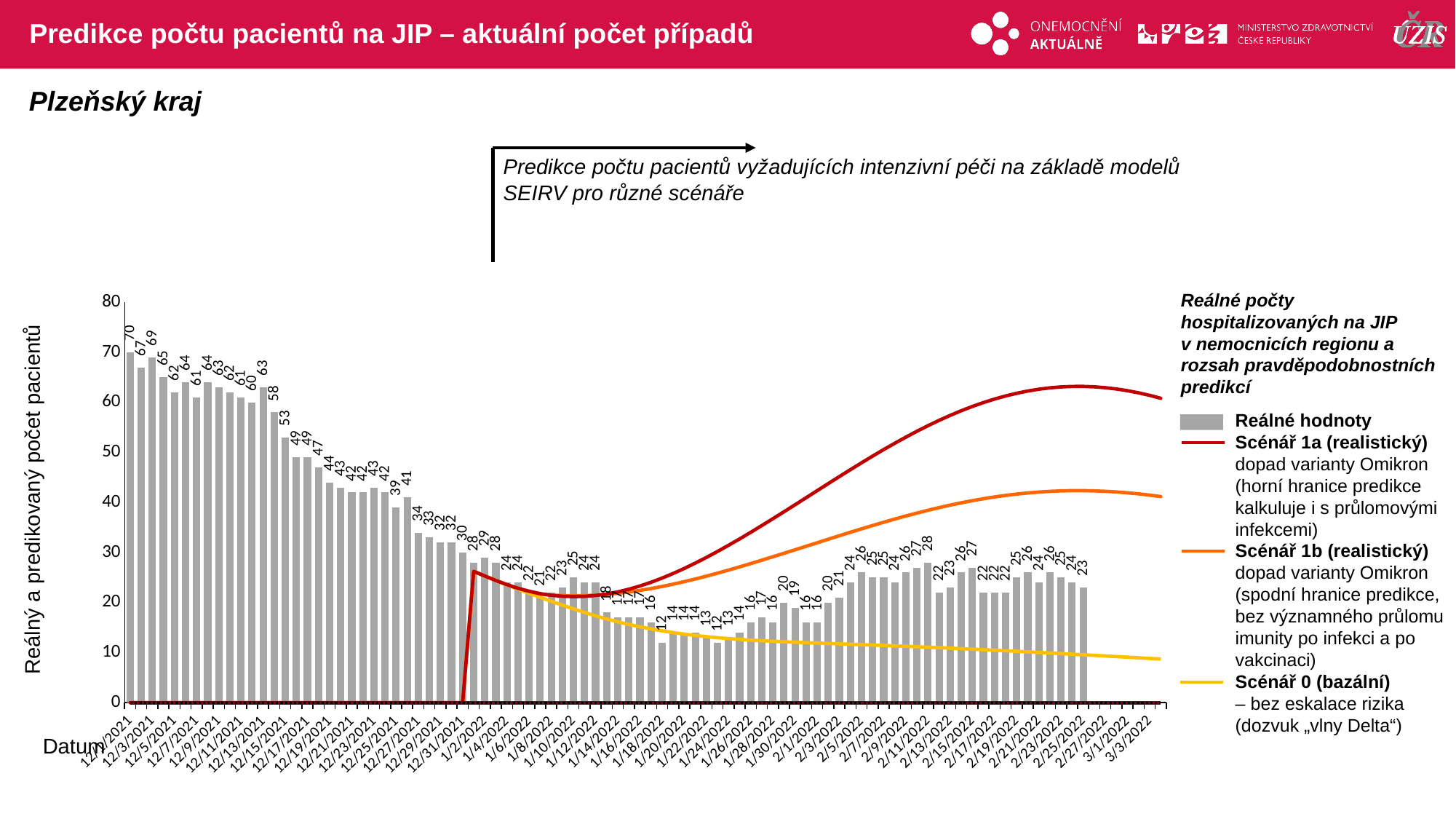

# Predikce počtu pacientů na JIP – aktuální počet případů
Plzeňský kraj
Predikce počtu pacientů vyžadujících intenzivní péči na základě modelů SEIRV pro různé scénáře
Reálné počty hospitalizovaných na JIP v nemocnicích regionu a rozsah pravděpodobnostních predikcí

### Chart

| Category |  |  |  |  |  |  |
|---|---|---|---|---|---|---|
| 44531 | 70.0 | None | None | None | None | None |
| 44532 | 67.0 | None | None | None | None | None |
| 44533 | 69.0 | None | None | None | None | None |
| 44534 | 65.0 | None | None | None | None | None |
| 44535 | 62.0 | None | None | None | None | None |
| 44536 | 64.0 | None | None | None | None | None |
| 44537 | 61.0 | None | None | None | None | None |
| 44538 | 64.0 | None | None | None | None | None |
| 44539 | 63.0 | None | None | None | None | None |
| 44540 | 62.0 | None | None | None | None | None |
| 44541 | 61.0 | None | None | None | None | None |
| 44542 | 60.0 | None | None | None | None | None |
| 44543 | 63.0 | None | None | None | None | None |
| 44544 | 58.0 | None | None | None | None | None |
| 44545 | 53.0 | None | None | None | None | None |
| 44546 | 49.0 | None | None | None | None | None |
| 44547 | 49.0 | None | None | None | None | None |
| 44548 | 47.0 | None | None | None | None | None |
| 44549 | 44.0 | None | None | None | None | None |
| 44550 | 43.0 | None | None | None | None | None |
| 44551 | 42.0 | None | None | None | None | None |
| 44552 | 42.0 | None | None | None | None | None |
| 44553 | 43.0 | None | None | None | None | None |
| 44554 | 42.0 | None | None | None | None | None |
| 44555 | 39.0 | None | None | None | None | None |
| 44556 | 41.0 | None | None | None | None | None |
| 44557 | 34.0 | None | None | None | None | None |
| 44558 | 33.0 | None | None | None | None | None |
| 44559 | 32.0 | None | None | None | None | None |
| 44560 | 32.0 | None | None | None | None | None |
| 44561 | 30.0 | None | None | None | None | None |
| 44562 | 28.0 | 26.23436880056325 | 26.23436880056325 | 26.23436880056325 | None | None |
| 44563 | 29.0 | 25.316436222504127 | 25.316436222504127 | 25.316436222504127 | None | None |
| 44564 | 28.0 | 24.41551921709967 | 24.41551921709967 | 24.41551921709967 | None | None |
| 44565 | 24.0 | 23.532378588508163 | 23.5817221579713 | 23.5817221579713 | None | None |
| 44566 | 24.0 | 22.667662336603232 | 22.848879371080564 | 22.848879371080564 | None | None |
| 44567 | 22.0 | 21.846524233303892 | 22.259412604801344 | 22.259412604801344 | None | None |
| 44568 | 21.0 | 21.043017288839245 | 21.66994583852213 | 21.79529391318889 | None | None |
| 44569 | 22.0 | 20.257586862462635 | 21.50243149420309 | 21.460265224550806 | None | None |
| 44570 | 23.0 | 19.490602797466174 | 21.400099506963024 | 21.255601250070665 | None | None |
| 44571 | 25.0 | 18.74238539713818 | 21.362895669191218 | 21.181193574527068 | None | None |
| 44572 | 24.0 | 18.027648906191967 | 21.390072261255973 | 21.235546758656582 | None | None |
| 44573 | 24.0 | 17.356349344886084 | 21.480276813976356 | 21.41595586409735 | None | None |
| 44574 | 18.0 | 16.73320025520701 | 21.631519483973026 | 21.718441204090684 | None | None |
| 44575 | 17.0 | 16.15971587482761 | 21.84158822223774 | 22.138578680620107 | None | None |
| 44576 | 17.0 | 15.635638606587525 | 22.10792841947251 | 22.67125907508964 | None | None |
| 44577 | 17.0 | 15.159740786309332 | 22.427873631710977 | 23.311149499566582 | None | None |
| 44578 | 16.0 | 14.730246679473398 | 22.798782397666905 | 24.052967031478442 | None | None |
| 44579 | 12.0 | 14.34491008755958 | 23.21748017592759 | 24.89036258799981 | None | None |
| 44580 | 14.0 | 14.001116213563769 | 23.679560206896582 | 25.814522649937793 | None | None |
| 44581 | 14.0 | 13.695897589571631 | 24.18035965994952 | 26.816121556043672 | None | None |
| 44582 | 14.0 | 13.426214402251336 | 24.715715639689872 | 27.886833515524376 | None | None |
| 44583 | 13.0 | 13.188918121830236 | 25.281952761964533 | 29.019307760073687 | None | None |
| 44584 | 12.0 | 12.980908960142667 | 25.875719483000957 | 30.206841202146535 | None | None |
| 44585 | 13.0 | 12.799235010695444 | 26.49389004855761 | 31.443182333259834 | None | None |
| 44586 | 14.0 | 12.640779488890734 | 27.13345376370179 | 32.722309763548196 | None | None |
| 44587 | 16.0 | 12.501866315416756 | 27.7913050666396 | 34.038012369423825 | None | None |
| 44588 | 17.0 | 12.37884374538763 | 28.464368895979515 | 35.384140028103666 | None | None |
| 44589 | 16.0 | 12.26855064417569 | 29.14970231462056 | 36.754806865385746 | None | None |
| 44590 | 20.0 | 12.16832729163224 | 29.844412354132242 | 38.144226944409105 | None | None |
| 44591 | 19.0 | 12.075920219911906 | 30.545704066493773 | 39.54681036913218 | None | None |
| 44592 | 16.0 | 11.989415882260033 | 31.25082208662137 | 40.95704640938736 | None | None |
| 44593 | 16.0 | 11.907164642254441 | 31.957011168745854 | 42.36942457363634 | None | None |
| 44594 | 20.0 | 11.827646710827818 | 32.661462853007556 | 43.778327942159734 | None | None |
| 44595 | 21.0 | 11.749536551792108 | 33.36131599162663 | 45.17803421939788 | None | None |
| 44596 | 24.0 | 11.671754804922347 | 34.053674568103524 | 46.56275137235166 | None | None |
| 44597 | 26.0 | 11.593413732906809 | 34.735597131309774 | 47.92659649876416 | None | None |
| 44598 | 25.0 | 11.513833694199791 | 35.404122804512895 | 49.26364784517041 | None | None |
| 44599 | 25.0 | 11.432497262623802 | 36.05631249601445 | 50.568027228173506 | None | None |
| 44600 | 24.0 | 11.349013525787155 | 36.68924987045768 | 51.83390197705998 | None | None |
| 44601 | 26.0 | 11.263115527818185 | 37.300180169078246 | 53.0557625743011 | None | None |
| 44602 | 27.0 | 11.17463556506514 | 37.88646042582728 | 54.22832308779918 | None | None |
| 44603 | 28.0 | 11.0834865008242 | 38.445556676488884 | 55.346515589122404 | None | None |
| 44604 | 22.0 | 10.98963479907113 | 38.9750354195179 | 56.40547307518043 | None | None |
| 44605 | 23.0 | 10.893097394649525 | 39.47261710518963 | 57.40063644652389 | None | None |
| 44606 | 26.0 | 10.793948301554668 | 39.936181156955854 | 58.32776455005633 | None | None |
| 44607 | 27.0 | 10.692302205218192 | 40.36376279376625 | 59.18292782367713 | None | None |
| 44608 | 22.0 | 10.5882948425556 | 40.753572881407884 | 59.96254799896037 | None | None |
| 44609 | 22.0 | 10.482058919270486 | 41.10400675899796 | 60.66341575414054 | None | None |
| 44610 | 22.0 | 10.373729279393881 | 41.41365279170319 | 61.28270781955099 | None | None |
| 44611 | 25.0 | 10.263436329196956 | 41.681302503306554 | 61.81800724275774 | None | None |
| 44612 | 26.0 | 10.151329141708114 | 41.90595806209086 | 62.26731836032634 | None | None |
| 44613 | 24.0 | 10.037568708215938 | 42.086830288719405 | 62.629062813583445 | None | None |
| 44614 | 26.0 | 9.922315118090019 | 42.22335505790029 | 62.90211235194521 | None | None |
| 44615 | 25.0 | 9.805729083108359 | 42.31519436998966 | 63.08579097612393 | None | None |
| 44616 | 24.0 | 9.68796687443767 | 42.362229647533276 | 63.17986153121118 | None | None |
| 44617 | 23.0 | 9.56917813103708 | 42.364558305845655 | 63.184518847835925 | None | None |
| 44618 | None | 9.449505699443991 | 42.322493198006235 | 63.10038863215709 | None | None |
| 44619 | None | 9.329085600149158 | 42.23655976913472 | 62.92852177441406 | None | None |
| 44620 | None | 9.208041533280657 | 42.10749097936562 | 62.67038419487586 | None | None |
| 44621 | None | 9.086491544172087 | 41.9362198494728 | 62.327841935090234 | None | None |
| 44622 | None | 8.964548570542698 | 41.72386984318583 | 61.90314192251627 | None | None |
| 44623 | None | 8.8423195355164 | 41.471742006065796 | 61.39888624827619 | None | None |
| 44624 | None | 8.71990492030452 | 41.181301744347465 | 60.818005724839544 | None | None |
|  | None | None | None | None | None | None |
|  | None | None | None | None | None | None |
Reálné hodnoty
Scénář 1a (realistický)  dopad varianty Omikron (horní hranice predikce kalkuluje i s průlomovými infekcemi)
Scénář 1b (realistický)   dopad varianty Omikron (spodní hranice predikce, bez významného průlomu imunity po infekci a po vakcinaci)
Scénář 0 (bazální)
– bez eskalace rizika (dozvuk „vlny Delta“)

Reálný a predikovaný počet pacientů
Datum